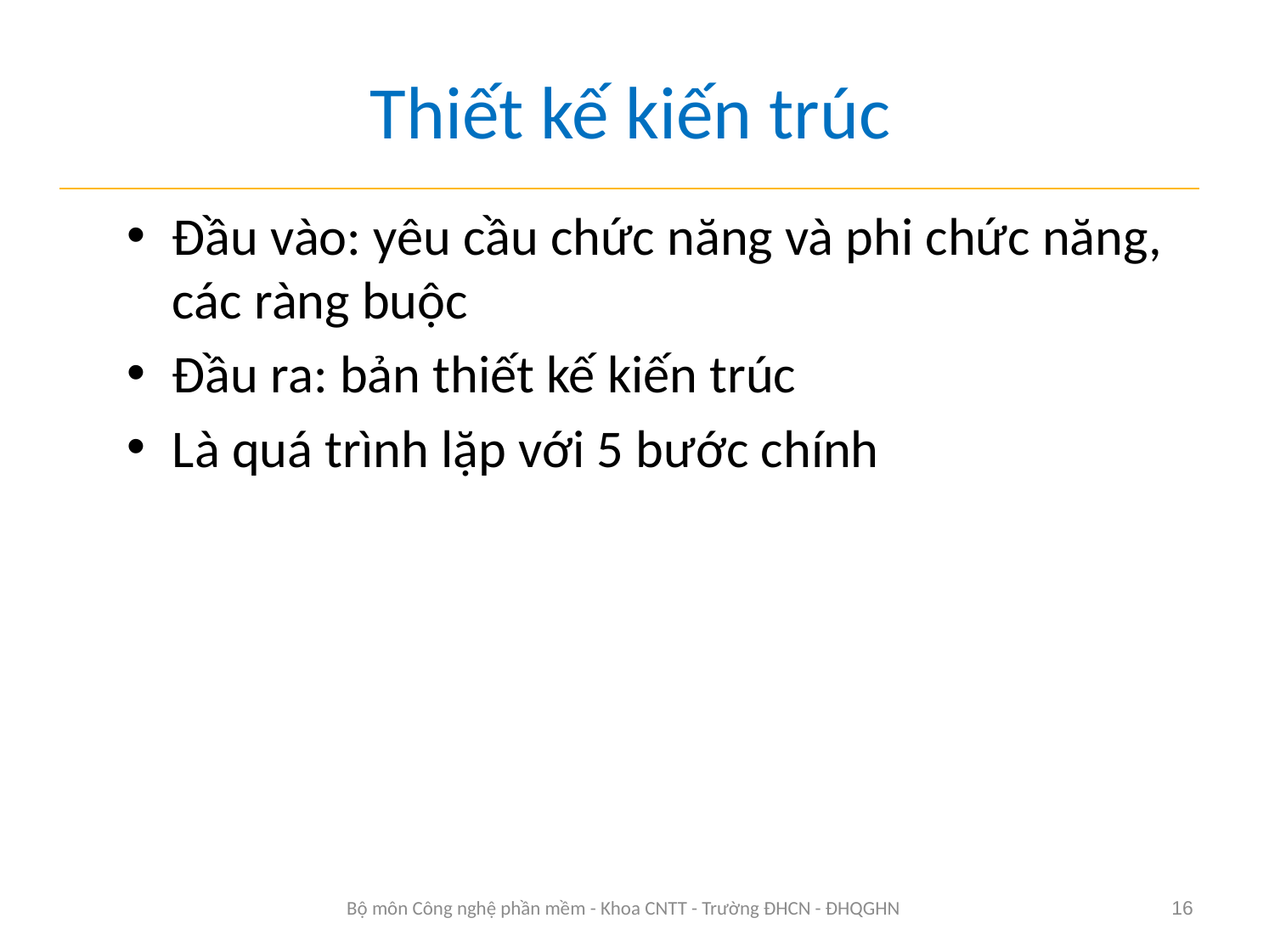

# Thiết kế kiến trúc
Đầu vào: yêu cầu chức năng và phi chức năng, các ràng buộc
Đầu ra: bản thiết kế kiến trúc
Là quá trình lặp với 5 bước chính
Bộ môn Công nghệ phần mềm - Khoa CNTT - Trường ĐHCN - ĐHQGHN
16